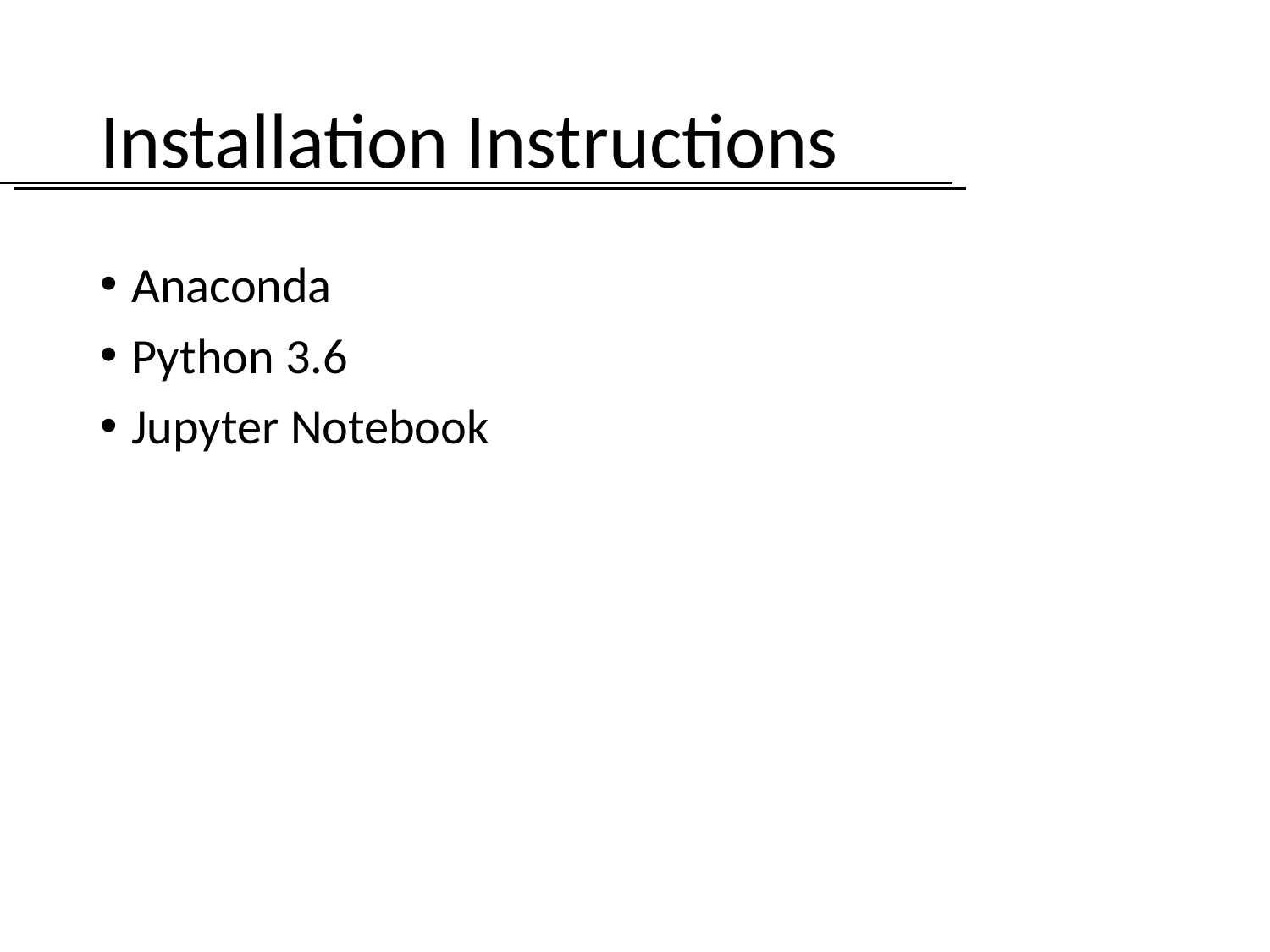

# Installation Instructions
Anaconda
Python 3.6
Jupyter Notebook